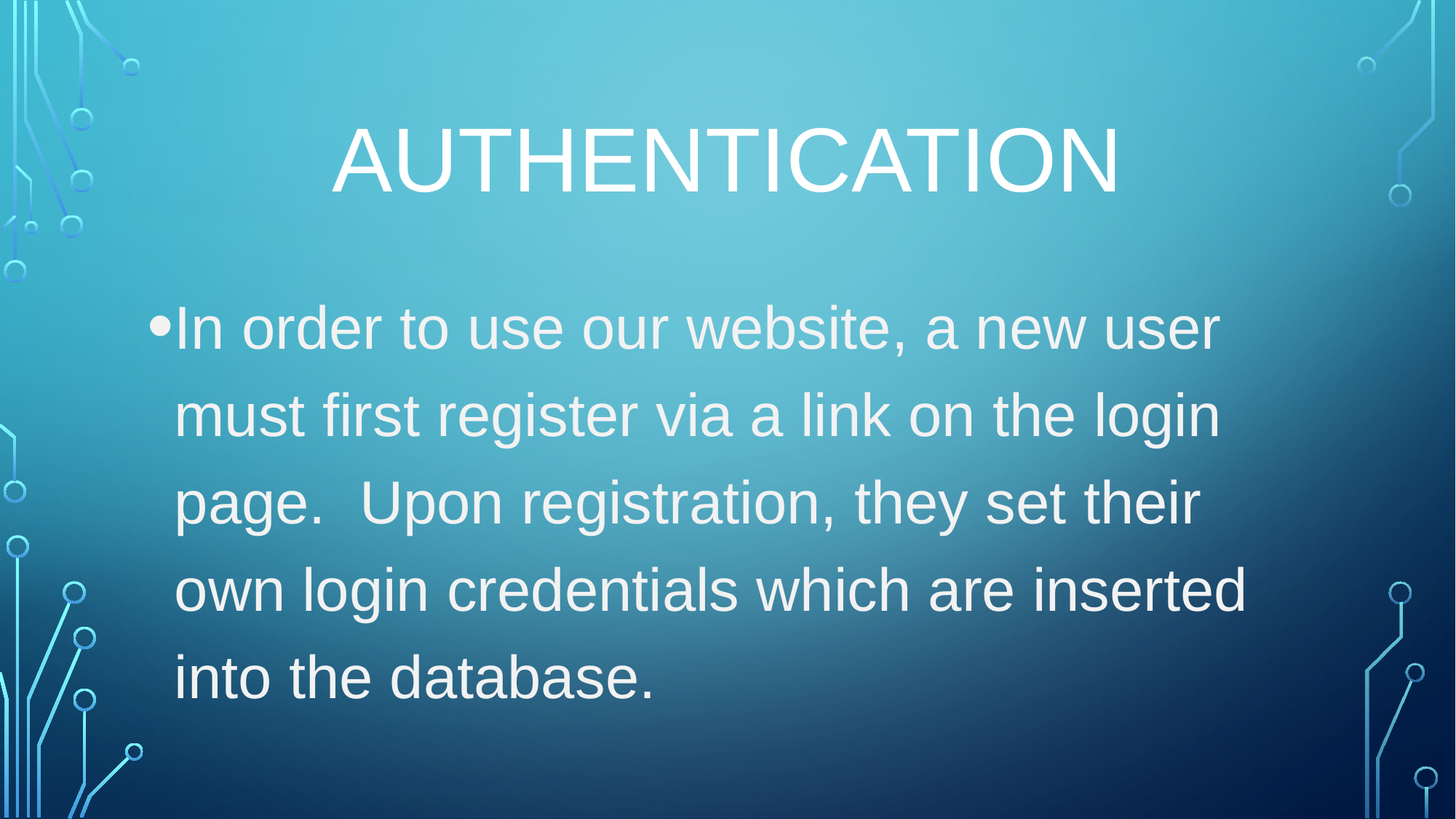

# Authentication
In order to use our website, a new user must first register via a link on the login page.  Upon registration, they set their own login credentials which are inserted into the database.